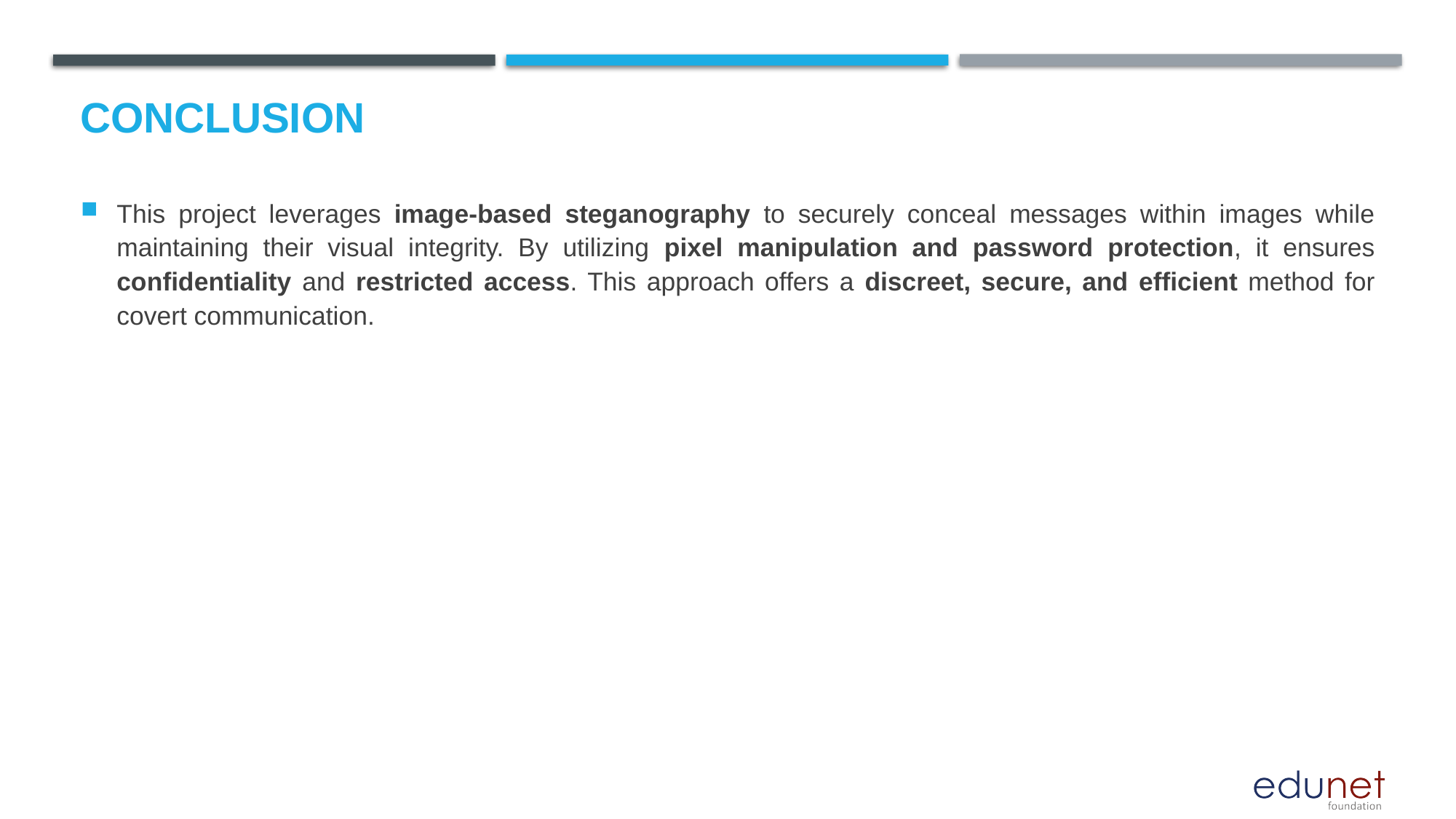

This project leverages image-based steganography to securely conceal messages within images while maintaining their visual integrity. By utilizing pixel manipulation and password protection, it ensures confidentiality and restricted access. This approach offers a discreet, secure, and efficient method for covert communication.
# Conclusion